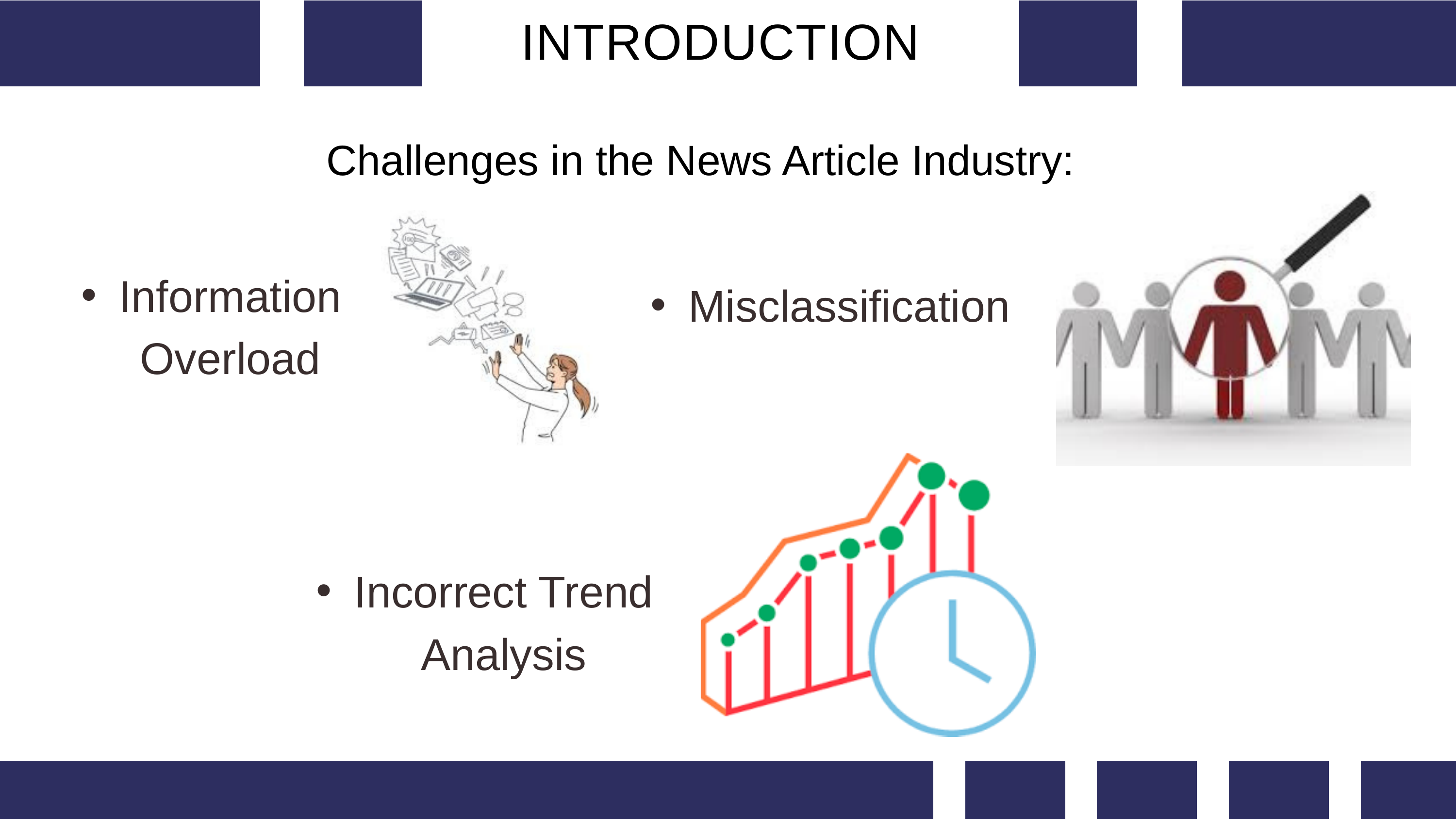

INTRODUCTION
Challenges in the News Article Industry:

Information Overload
Misclassification

Incorrect Trend Analysis